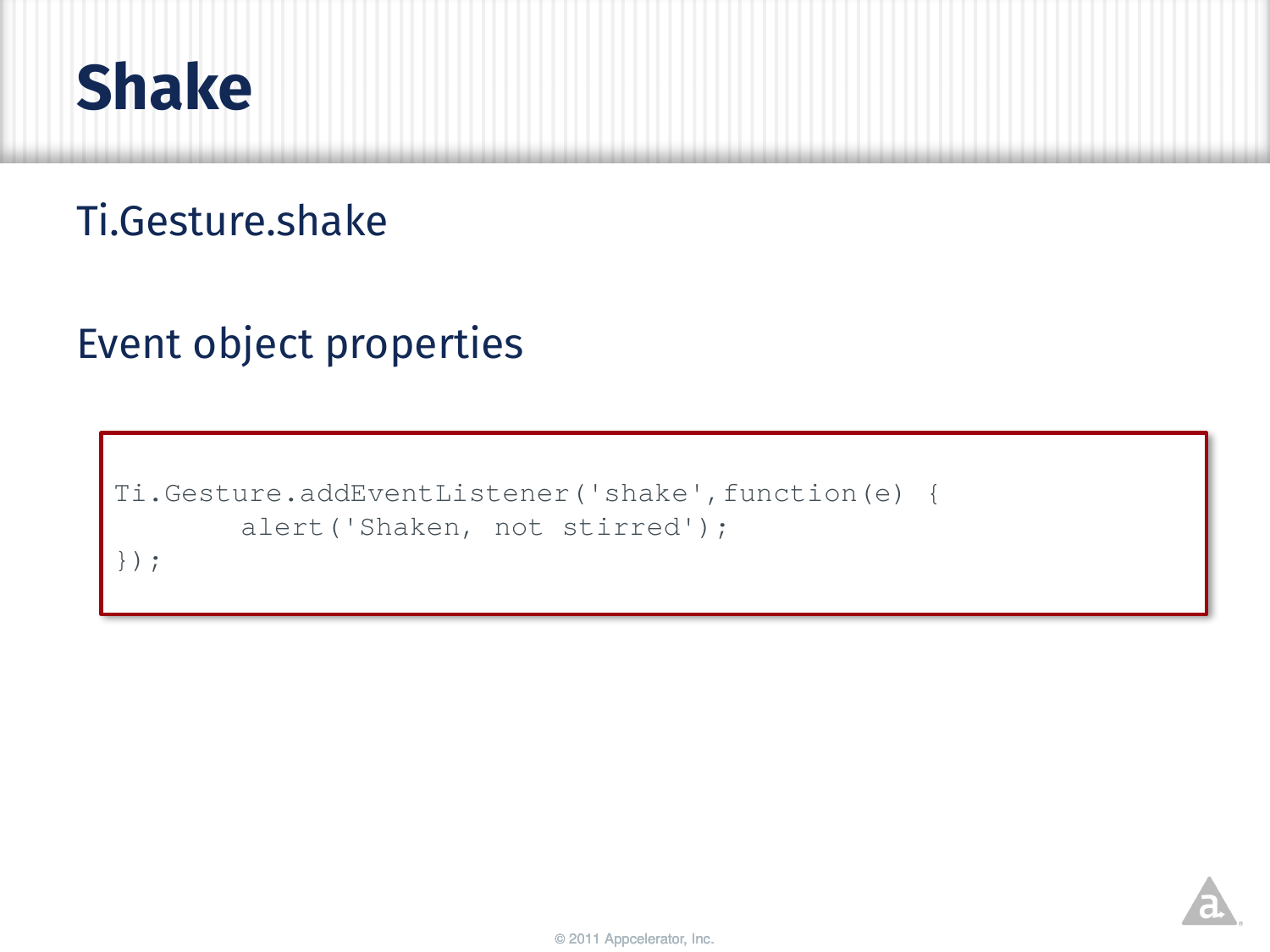

# Shake
Ti.Gesture.shake

Event object properties

Ti.Gesture.addEventListener('shake',function(e) {
	alert('Shaken, not stirred');
});